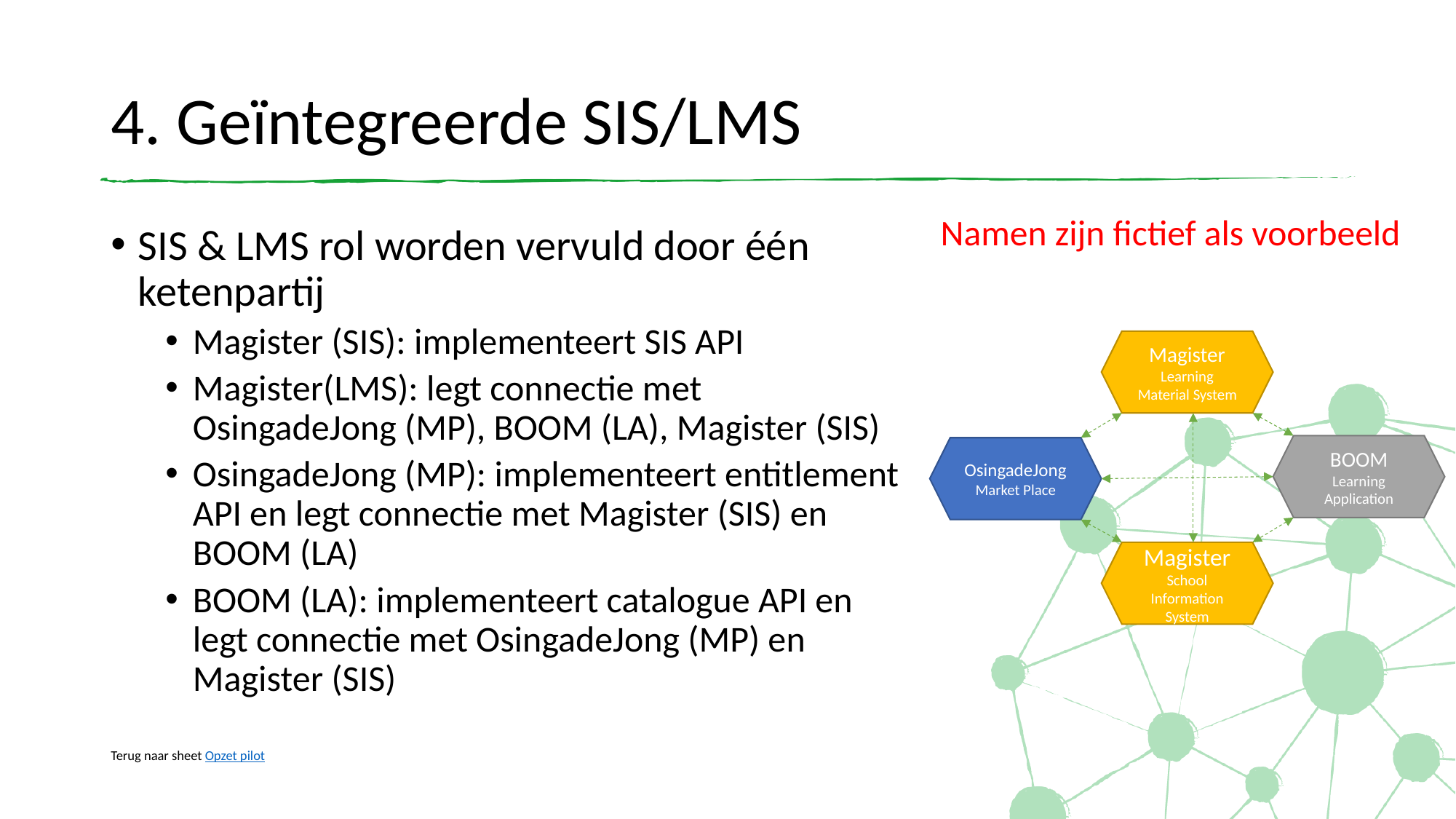

# 4. Geïntegreerde SIS/LMS
Namen zijn fictief als voorbeeld
SIS & LMS rol worden vervuld door één ketenpartij
Magister (SIS): implementeert SIS API
Magister(LMS): legt connectie met OsingadeJong (MP), BOOM (LA), Magister (SIS)
OsingadeJong (MP): implementeert entitlement API en legt connectie met Magister (SIS) en BOOM (LA)
BOOM (LA): implementeert catalogue API en legt connectie met OsingadeJong (MP) en Magister (SIS)

Magister
Learning Material System
BOOM
Learning Application
OsingadeJong
Market Place
Magister
School
Information System
Terug naar sheet Opzet pilot